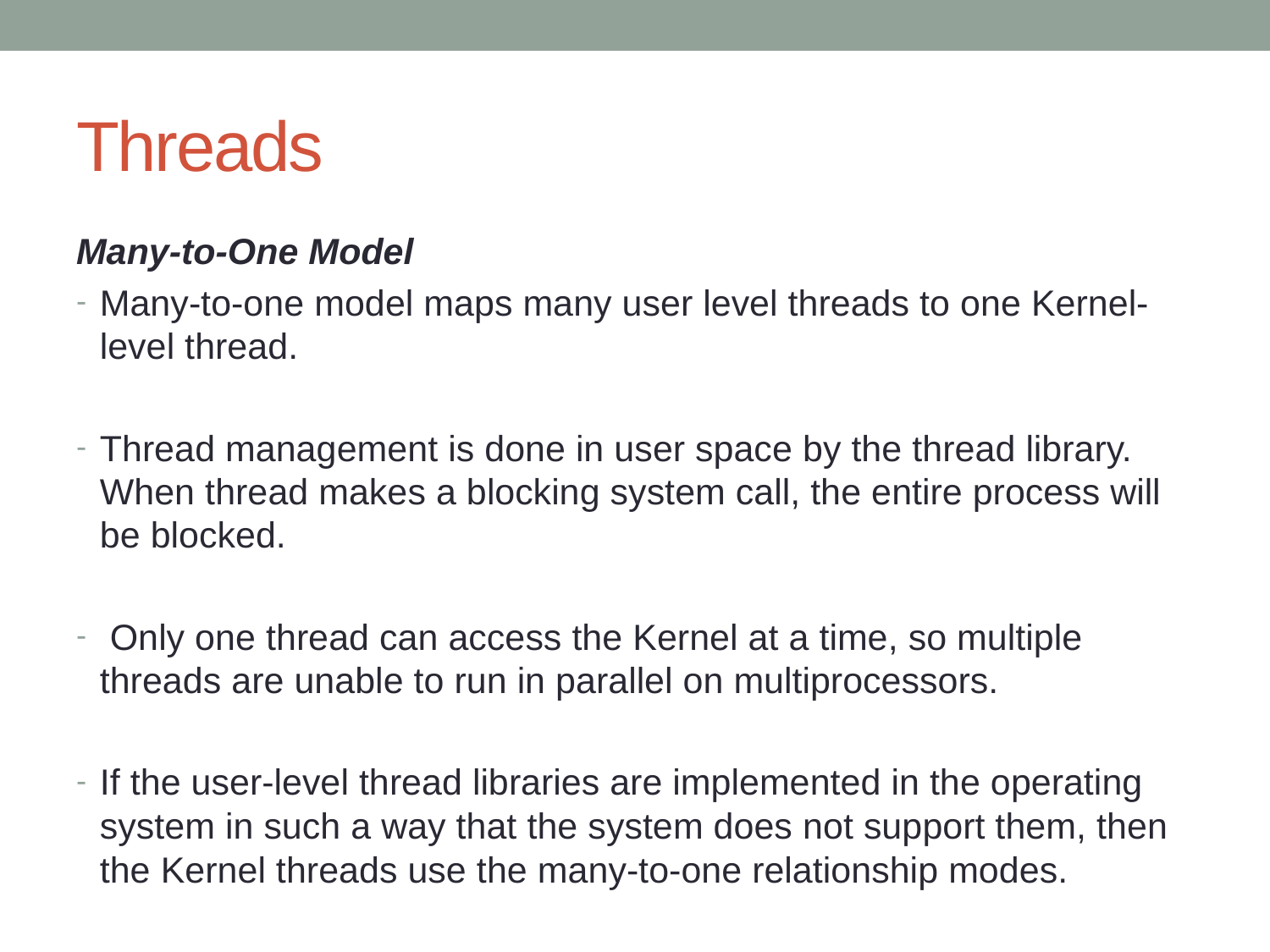

# Threads
Many-to-One Model
Many-to-one model maps many user level threads to one Kernel-level thread.

Thread management is done in user space by the thread library. When thread makes a blocking system call, the entire process will be blocked.

 Only one thread can access the Kernel at a time, so multiple threads are unable to run in parallel on multiprocessors.

If the user-level thread libraries are implemented in the operating system in such a way that the system does not support them, then the Kernel threads use the many-to-one relationship modes.